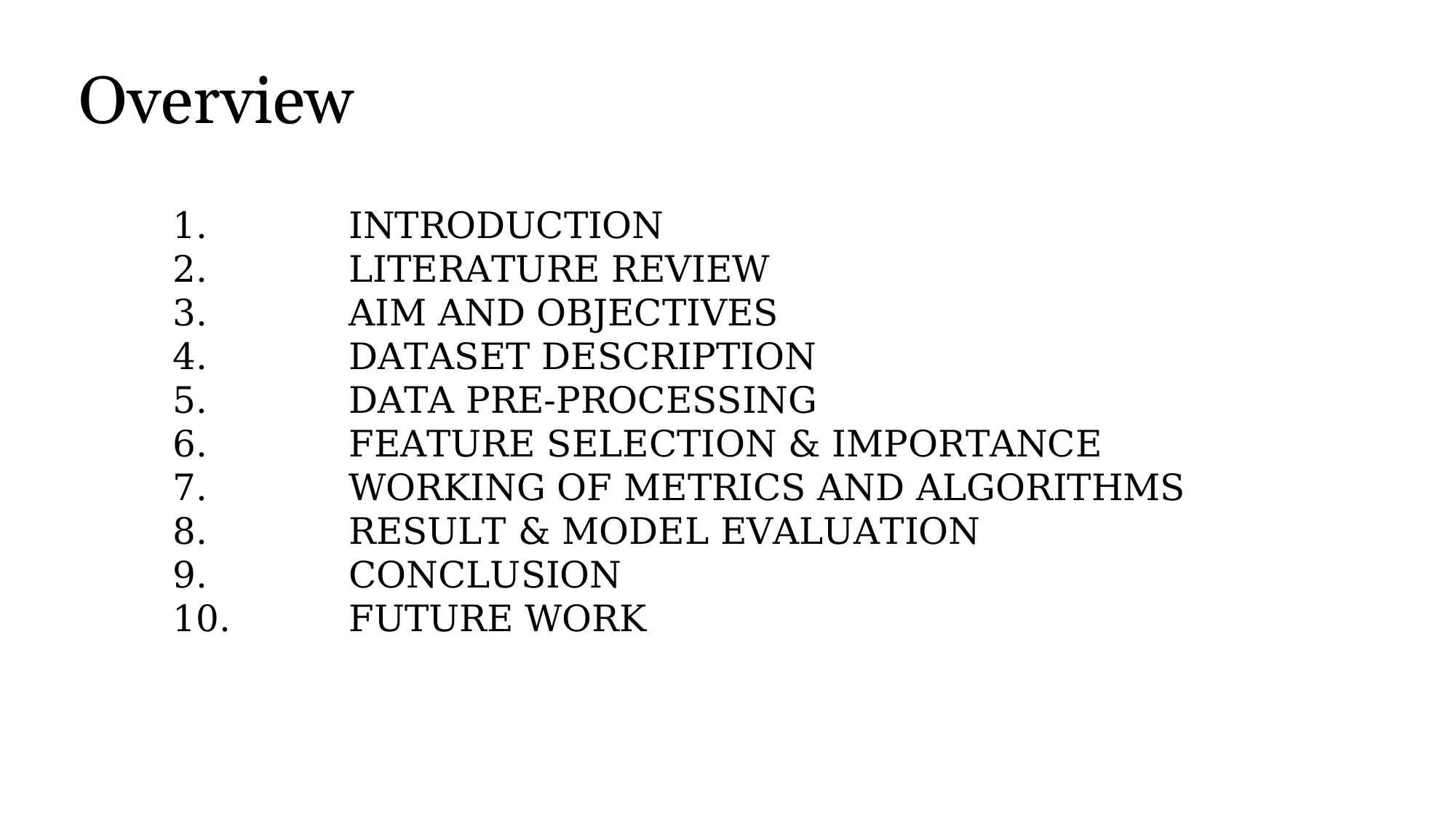

# Overview
          INTRODUCTION
          LITERATURE REVIEW
          AIM AND OBJECTIVES
          DATASET DESCRIPTION
          DATA PRE-PROCESSING
          FEATURE SELECTION & IMPORTANCE
          WORKING OF METRICS AND ALGORITHMS
          RESULT & MODEL EVALUATION
          CONCLUSION
          FUTURE WORK